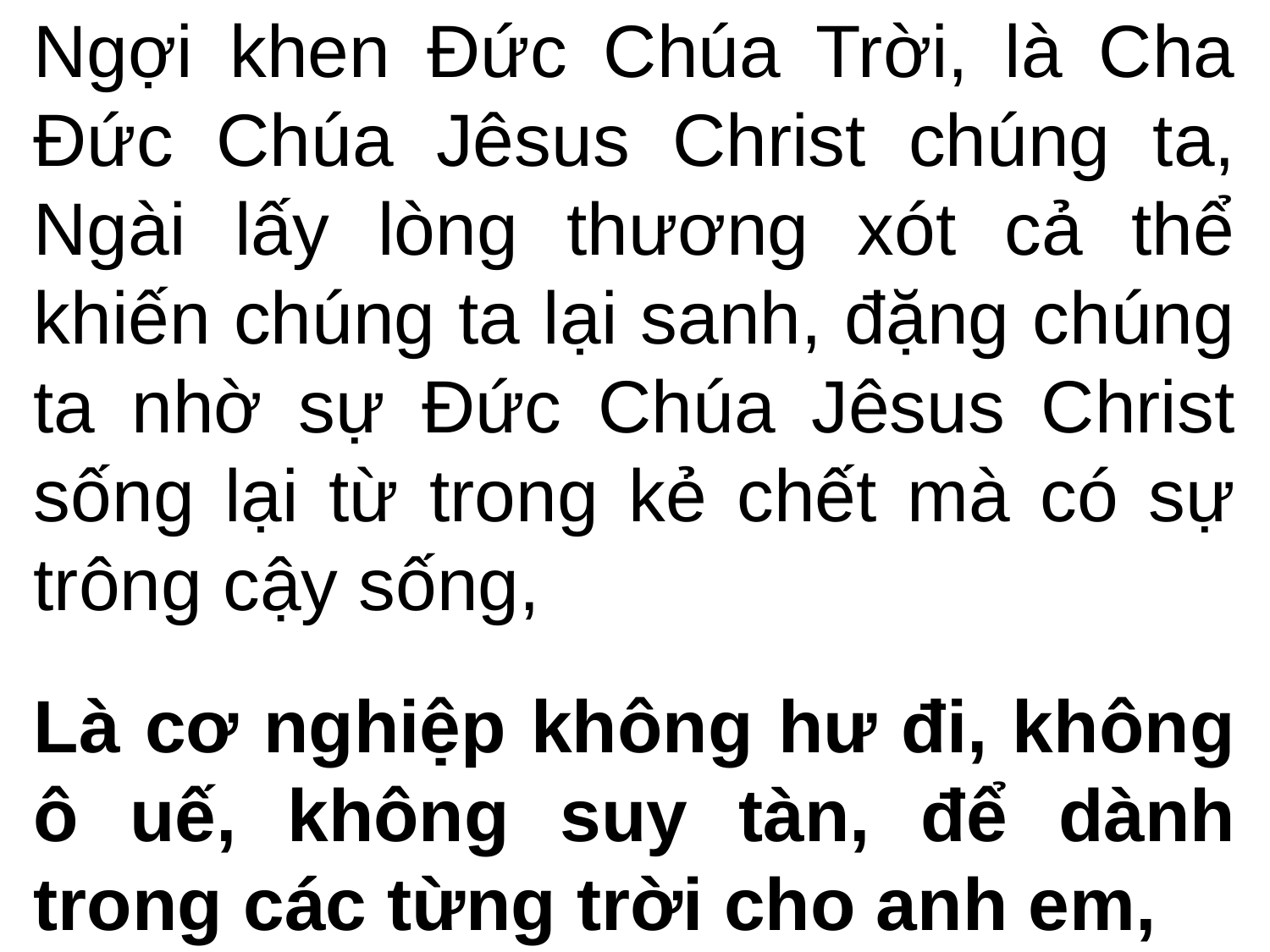

Ngợi khen Đức Chúa Trời, là Cha Đức Chúa Jêsus Christ chúng ta, Ngài lấy lòng thương xót cả thể khiến chúng ta lại sanh, đặng chúng ta nhờ sự Đức Chúa Jêsus Christ sống lại từ trong kẻ chết mà có sự trông cậy sống,

Là cơ nghiệp không hư đi, không ô uế, không suy tàn, để dành trong các từng trời cho anh em,